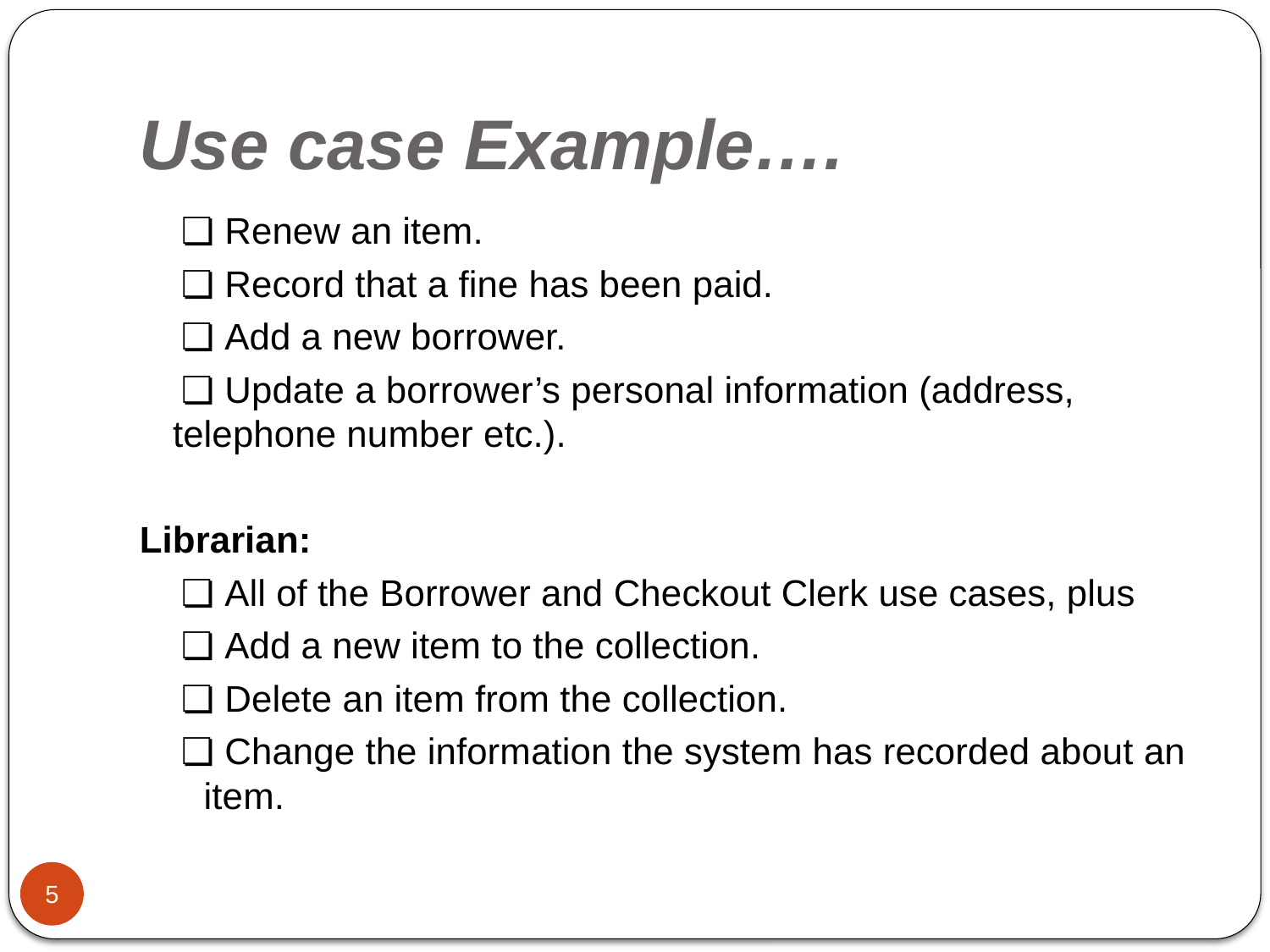

# Use case Example….
    ❏ Renew an item.
    ❏ Record that a fine has been paid.
    ❏ Add a new borrower.
    ❏ Update a borrower’s personal information (address, telephone number etc.).

Librarian:
    ❏ All of the Borrower and Checkout Clerk use cases, plus
    ❏ Add a new item to the collection.
    ❏ Delete an item from the collection.
    ❏ Change the information the system has recorded about an    item.

5